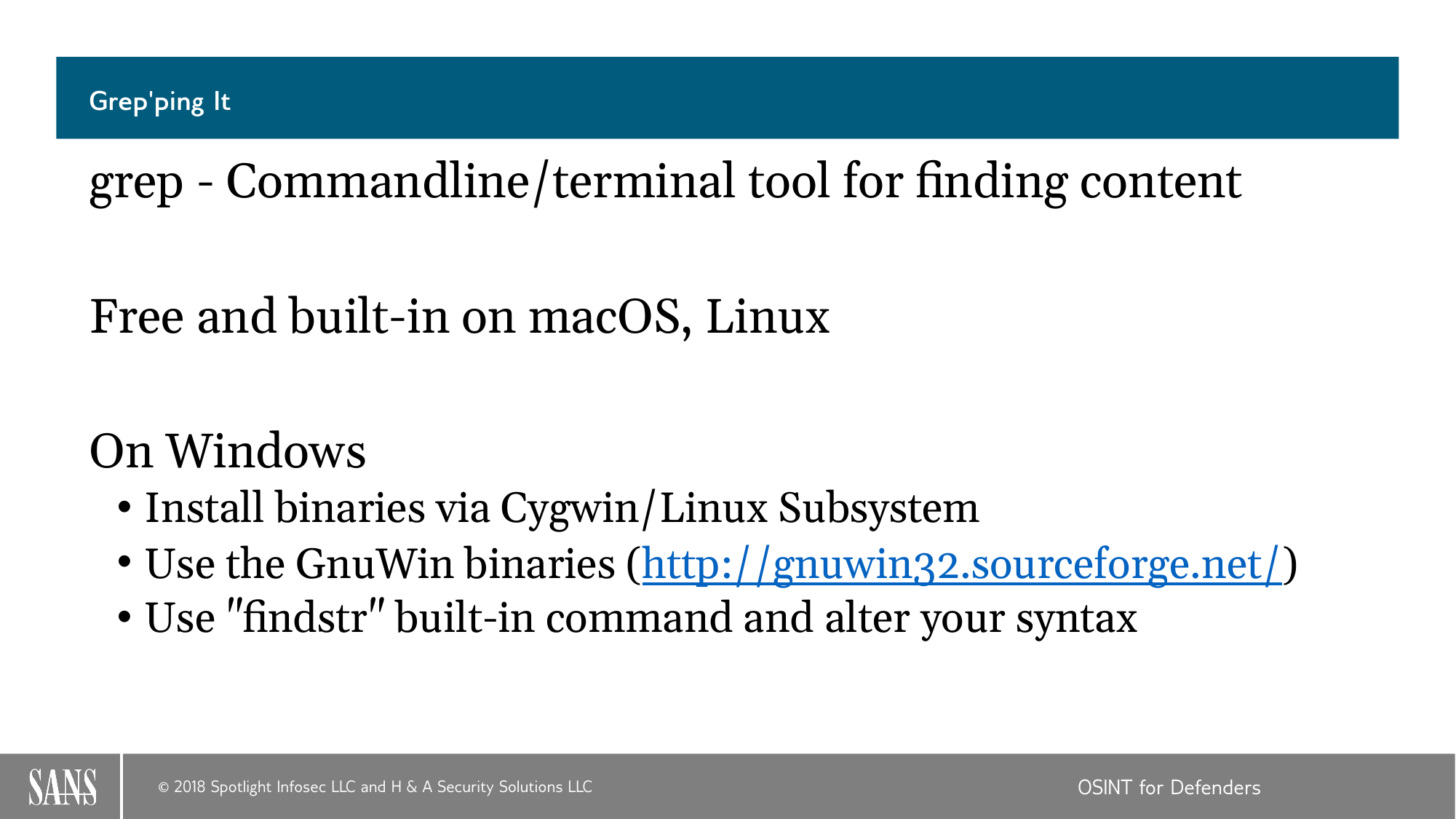

# Grep'ping It
grep - Commandline/terminal tool for finding content

Free and built-in on macOS, Linux

On Windows
Install binaries via Cygwin/Linux Subsystem
Use the GnuWin binaries (http://gnuwin32.sourceforge.net/)
Use "findstr" built-in command and alter your syntax